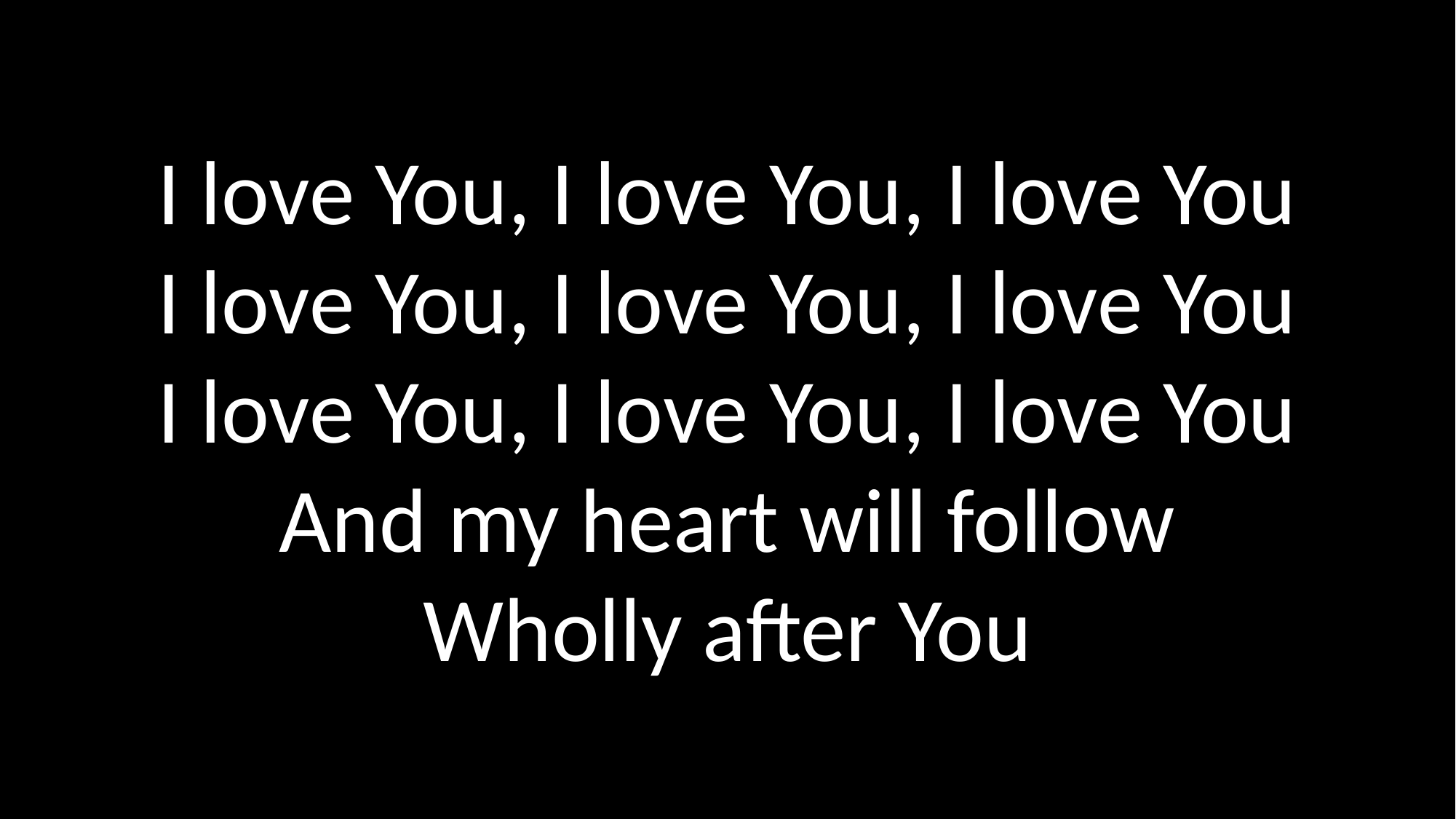

I love You, I love You, I love You
I love You, I love You, I love You
I love You, I love You, I love You
And my heart will follow
Wholly after You